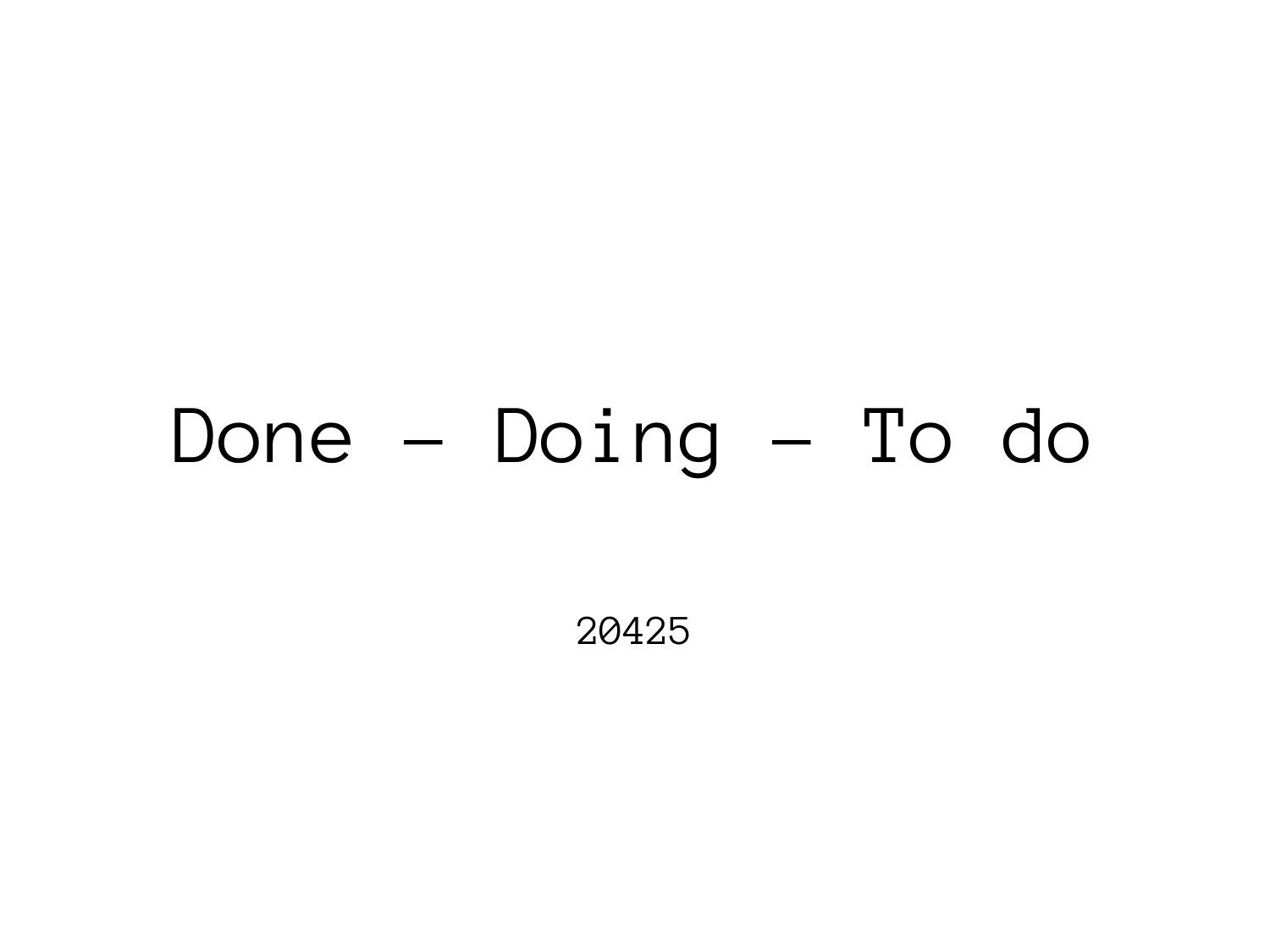

# Done – Doing – To do
20425